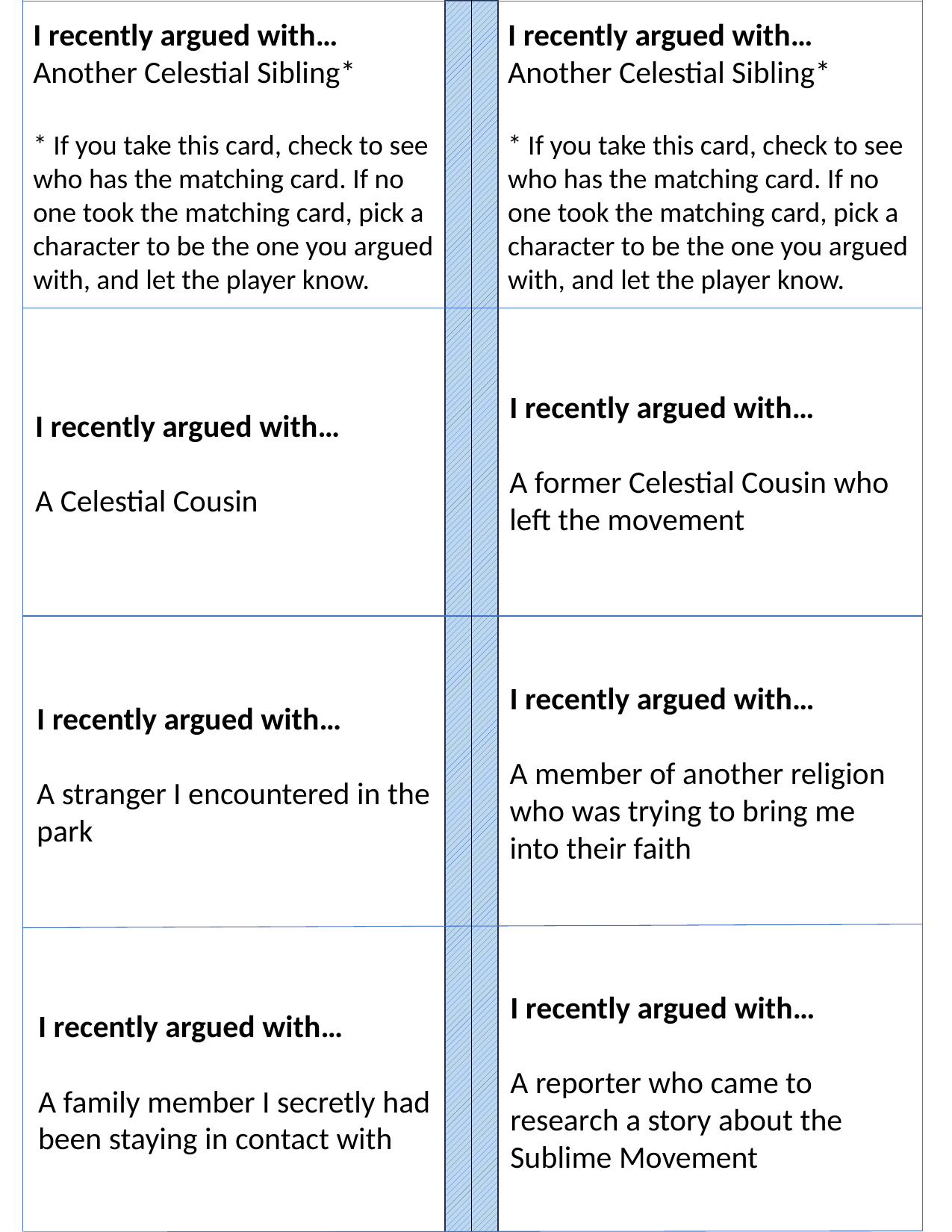

I recently argued with…
Another Celestial Sibling*

* If you take this card, check to see who has the matching card. If no one took the matching card, pick a character to be the one you argued with, and let the player know.
I recently argued with…
Another Celestial Sibling*

* If you take this card, check to see who has the matching card. If no one took the matching card, pick a character to be the one you argued with, and let the player know.
I recently argued with…

A Celestial Cousin
I recently argued with…

A former Celestial Cousin who left the movement
I recently argued with…

A member of another religion who was trying to bring me into their faith
I recently argued with…

A stranger I encountered in the park
I recently argued with…

A reporter who came to research a story about the Sublime Movement
I recently argued with…

A family member I secretly had been staying in contact with